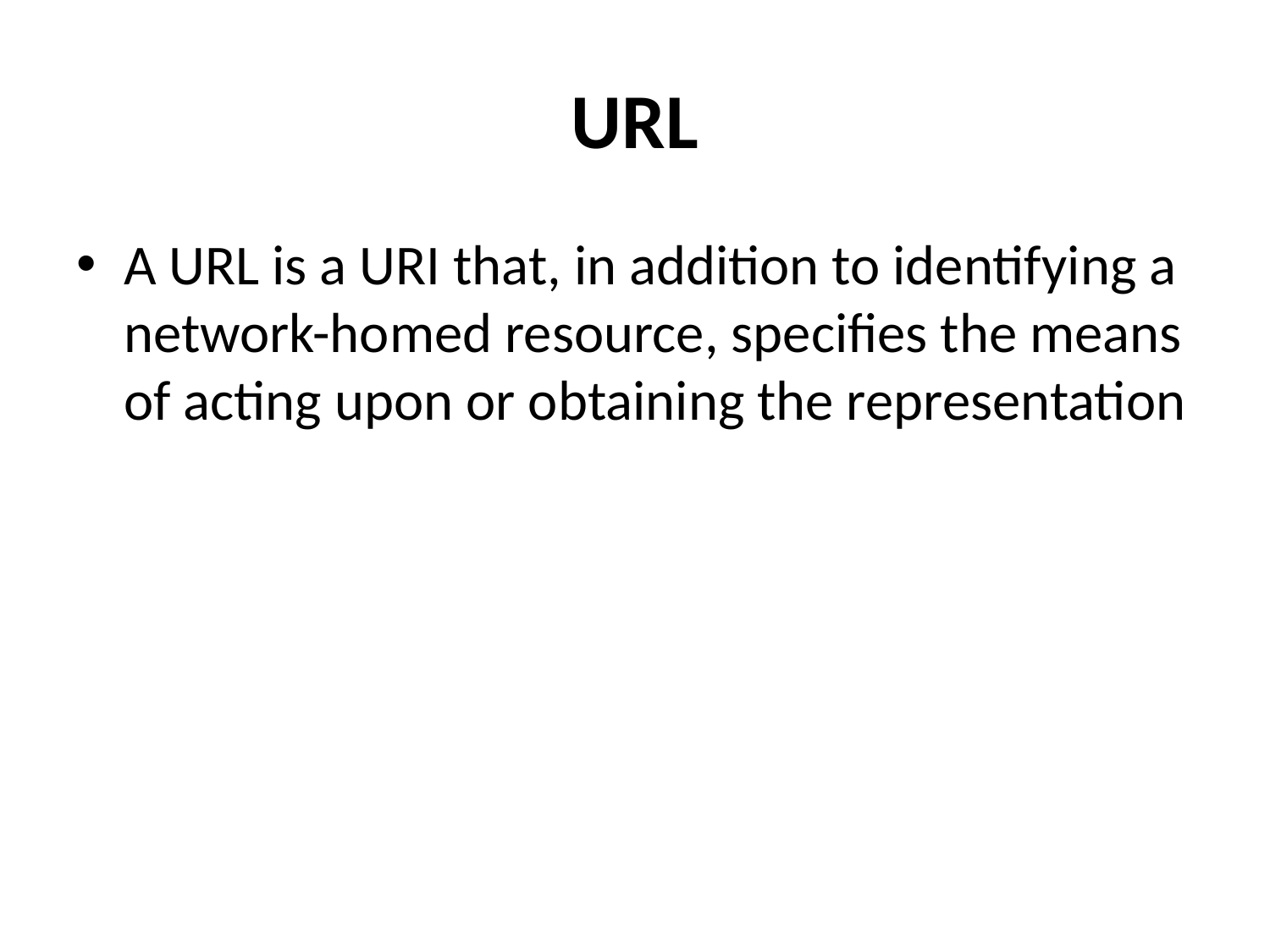

# URL
A URL is a URI that, in addition to identifying a network-homed resource, specifies the means of acting upon or obtaining the representation